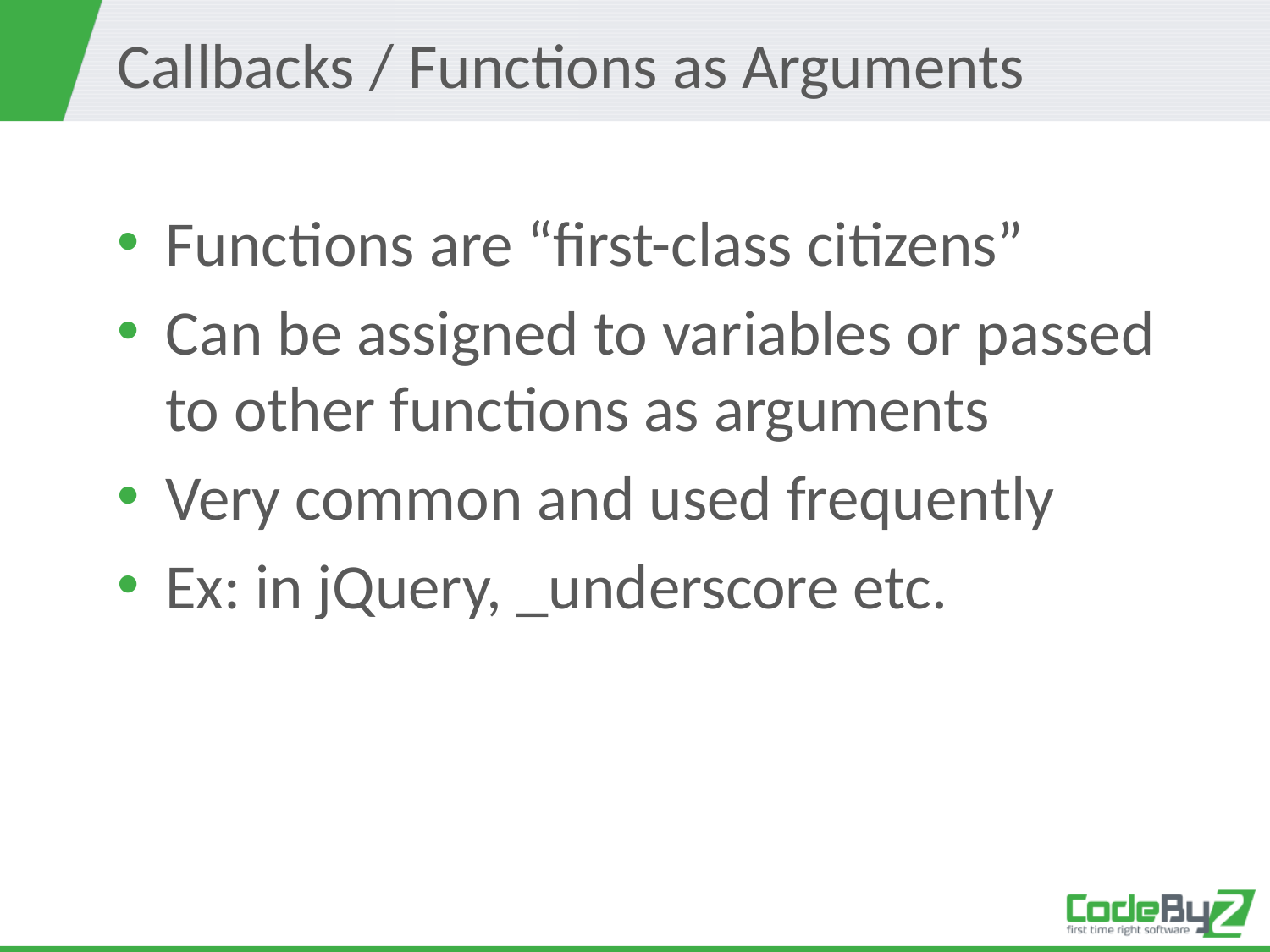

# Callbacks / Functions as Arguments
Functions are “first-class citizens”
Can be assigned to variables or passed to other functions as arguments
Very common and used frequently
Ex: in jQuery, _underscore etc.